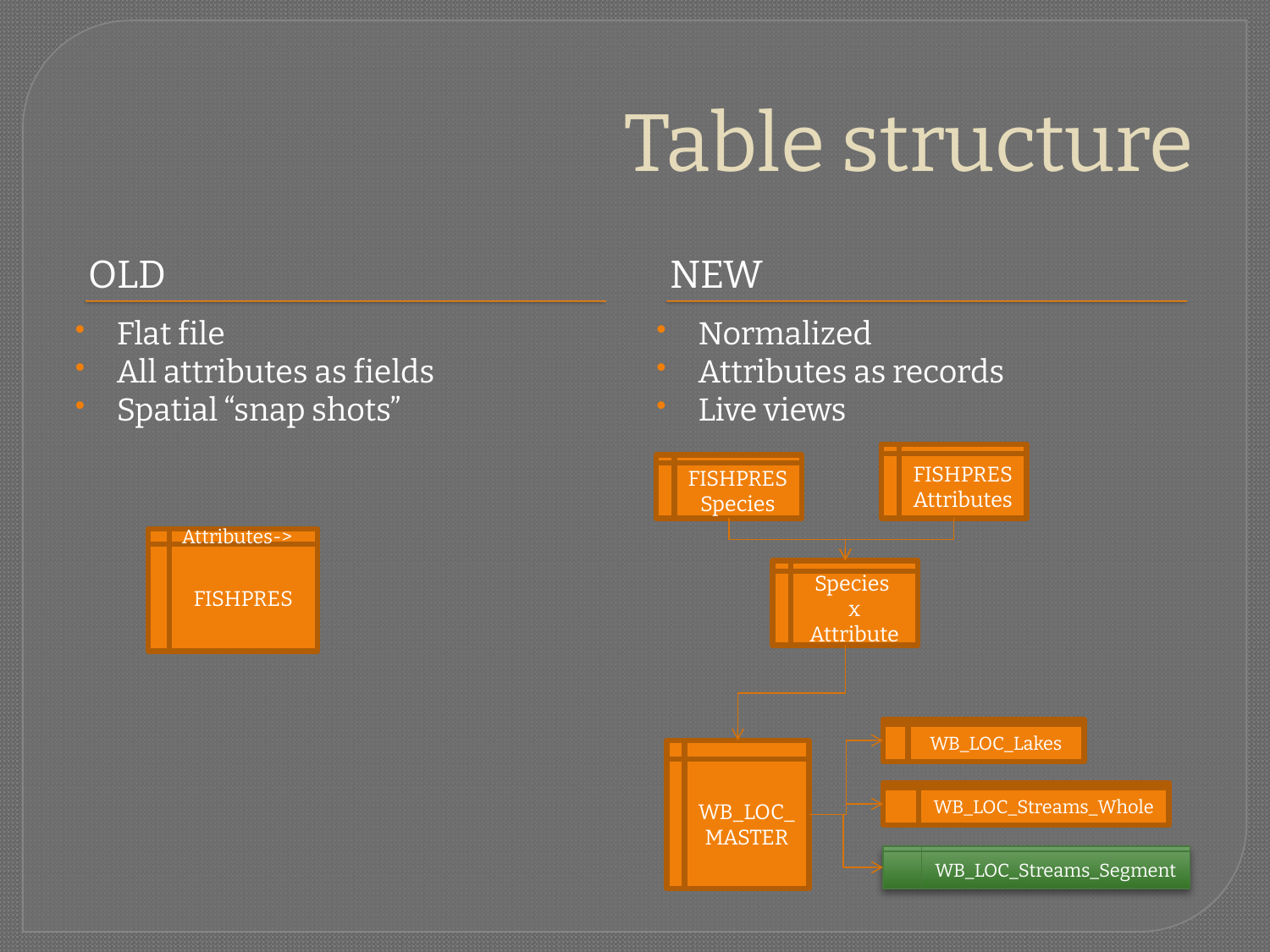

# Table structure
Old
New
Flat file
All attributes as fields
Spatial “snap shots”
Normalized
Attributes as records
Live views
FISHPRES Attributes
FISHPRES Species
Attributes->
FISHPRES
Species
x Attribute
WB_LOC_Lakes
WB_LOC_
MASTER
WB_LOC_Streams_Whole
WB_LOC_Streams_Segment